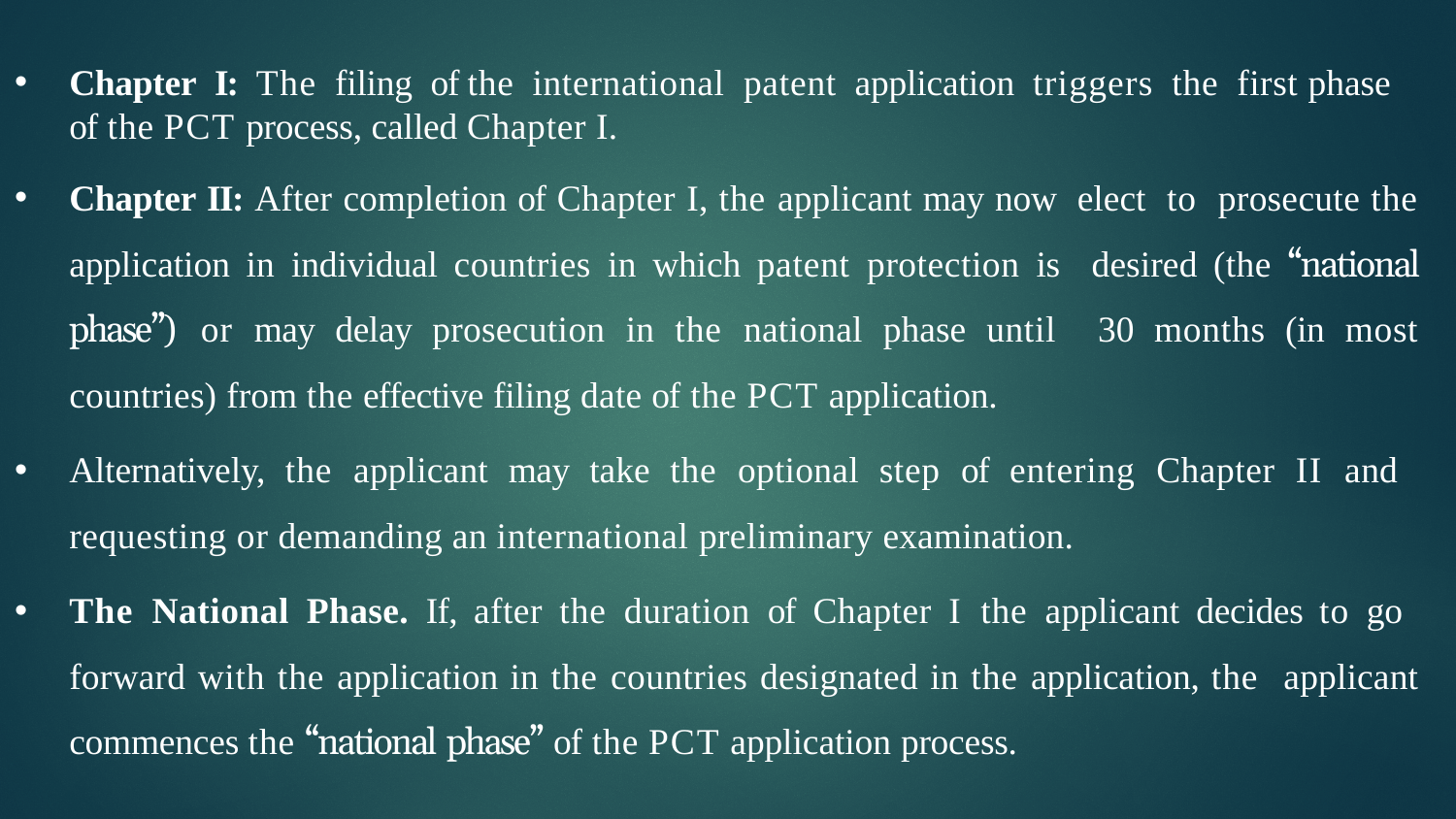

Chapter I: The filing of the international patent application triggers the first phase of the PCT process, called Chapter I.

Chapter II: After completion of Chapter I, the applicant may now elect to  prosecute the application in individual countries in which patent protection is  desired (the “national phase”) or may delay prosecution in the national phase until  30 months (in most countries) from the effective filing date of the PCT application.
Alternatively, the applicant may take the optional step of entering Chapter II and  requesting or demanding an international preliminary examination.
The National Phase. If, after the duration of Chapter I the applicant decides to go  forward with the application in the countries designated in the application, the  applicant commences the “national phase” of the PCT application process.